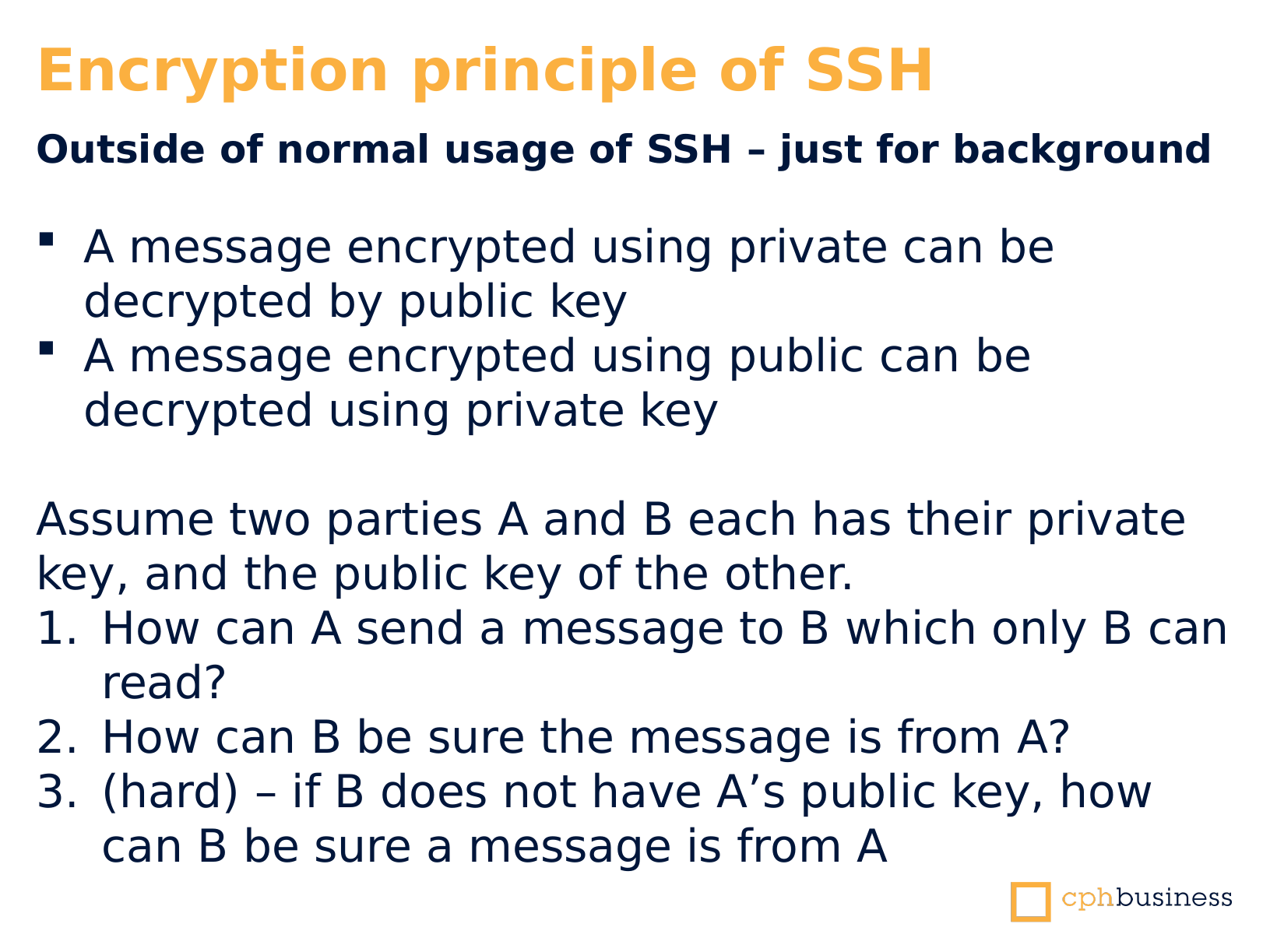

Encryption principle of SSH
Outside of normal usage of SSH – just for background

A message encrypted using private can be decrypted by public key
A message encrypted using public can be decrypted using private key

Assume two parties A and B each has their private key, and the public key of the other.
How can A send a message to B which only B can read?
How can B be sure the message is from A?
(hard) – if B does not have A’s public key, how can B be sure a message is from A